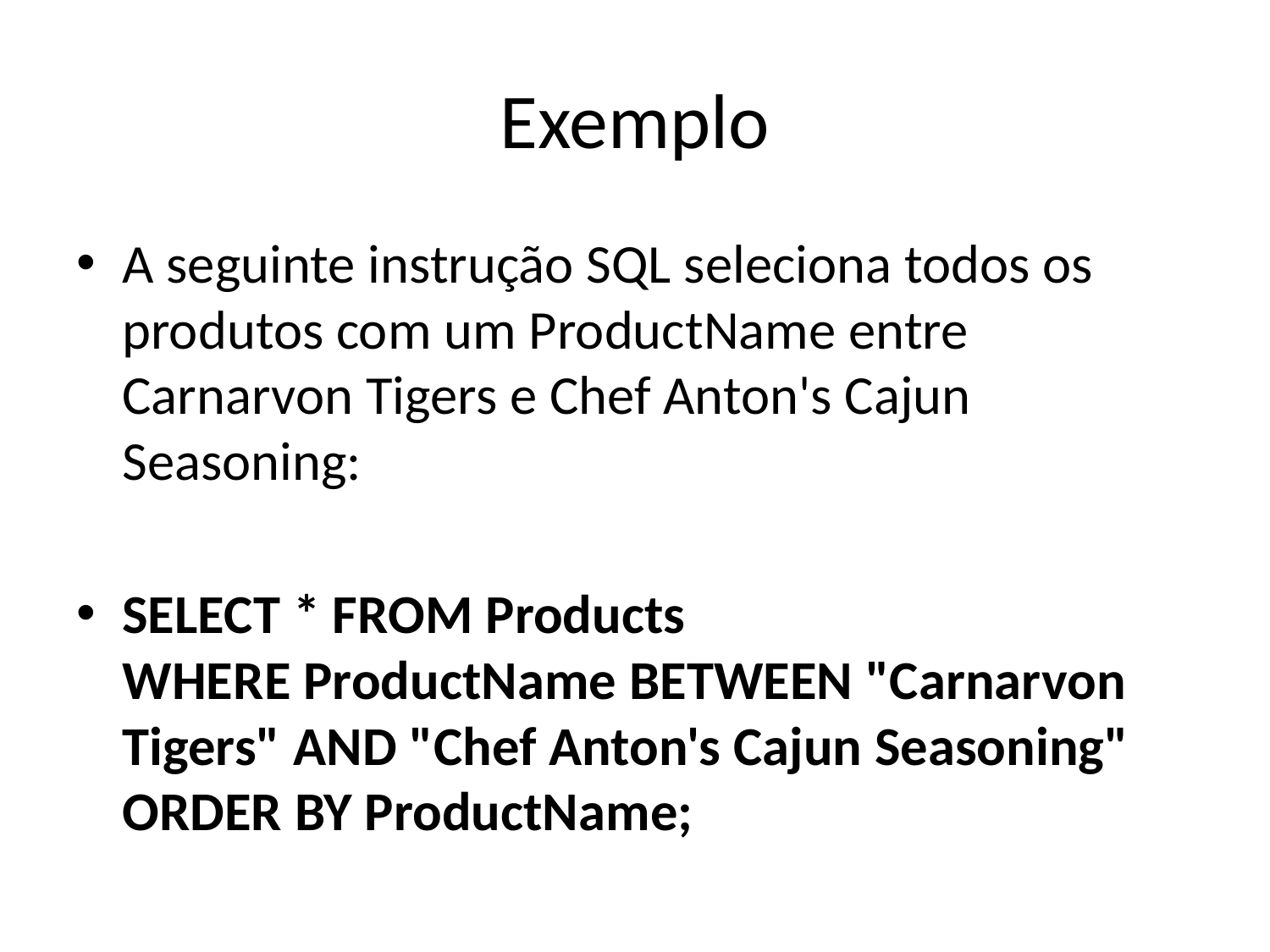

# Exemplo
A seguinte instrução SQL seleciona todos os produtos com um ProductName entre Carnarvon Tigers e Chef Anton's Cajun Seasoning:

SELECT * FROM Products
WHERE ProductName BETWEEN "Carnarvon Tigers" AND "Chef Anton's Cajun Seasoning"
ORDER BY ProductName;